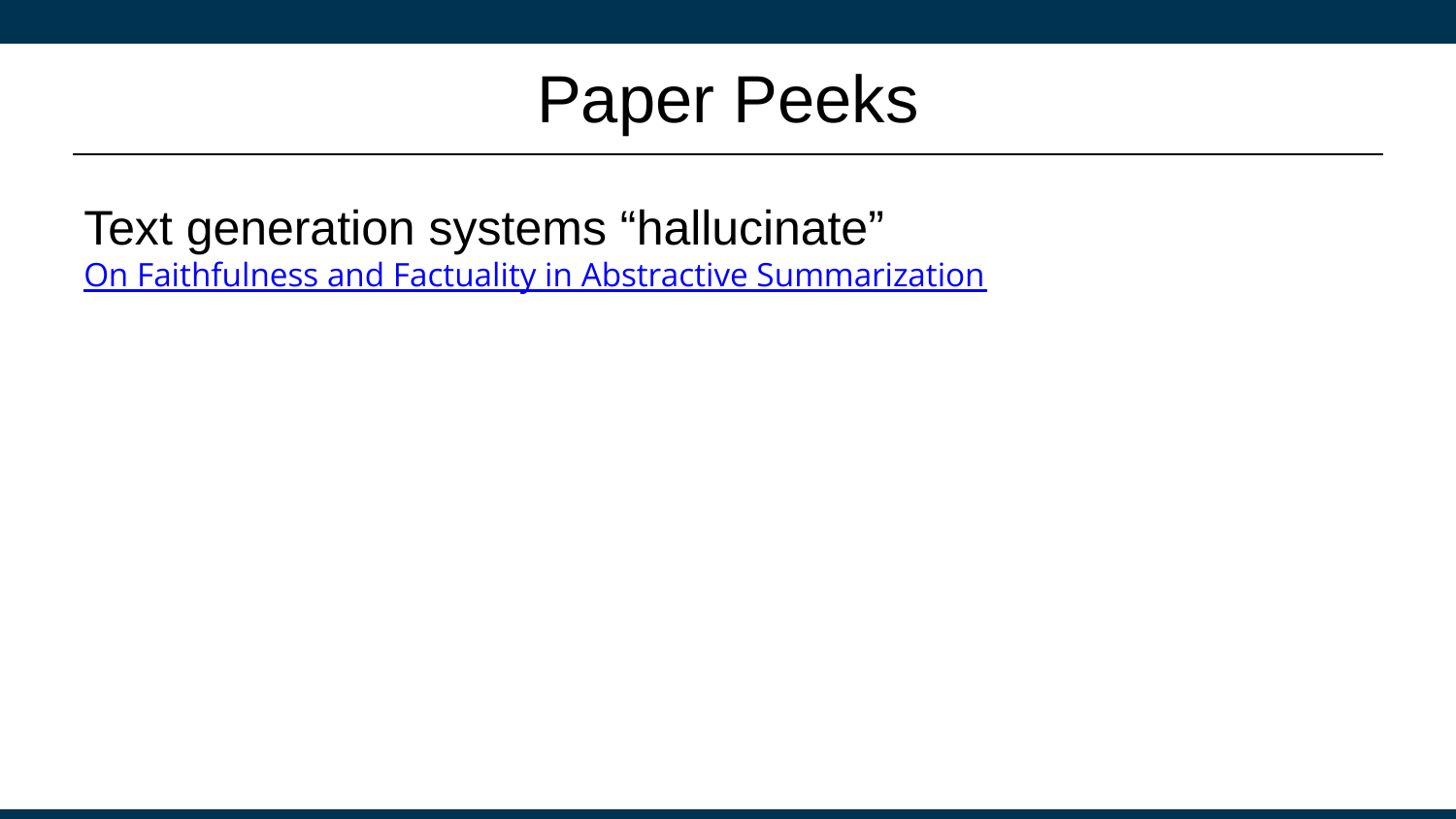

# Paper Peeks
Text generation systems “hallucinate”
On Faithfulness and Factuality in Abstractive Summarization